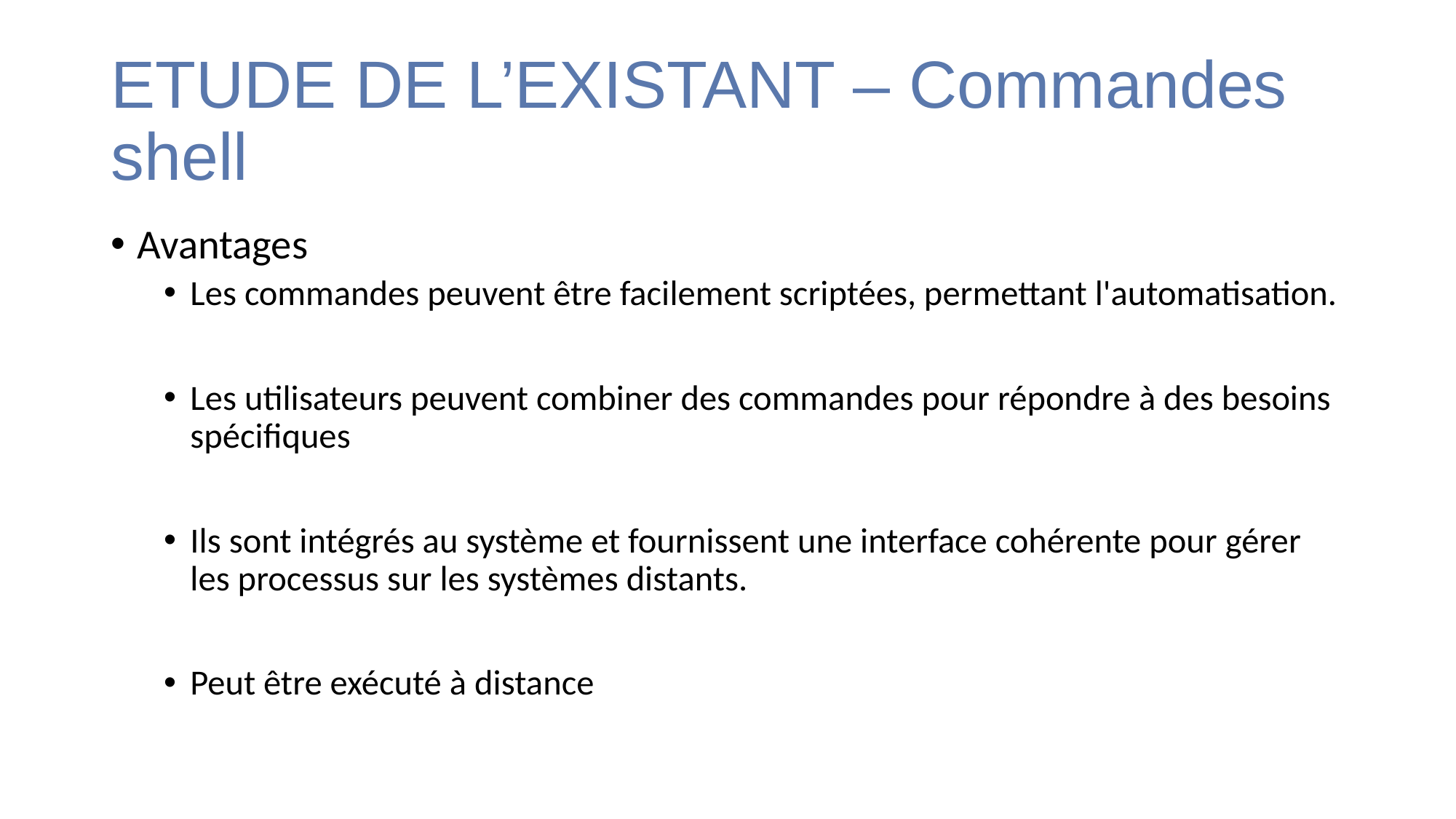

# ETUDE DE L’EXISTANT – Commandes shell
Avantages
Les commandes peuvent être facilement scriptées, permettant l'automatisation.

Les utilisateurs peuvent combiner des commandes pour répondre à des besoins spécifiques

Ils sont intégrés au système et fournissent une interface cohérente pour gérer les processus sur les systèmes distants.

Peut être exécuté à distance